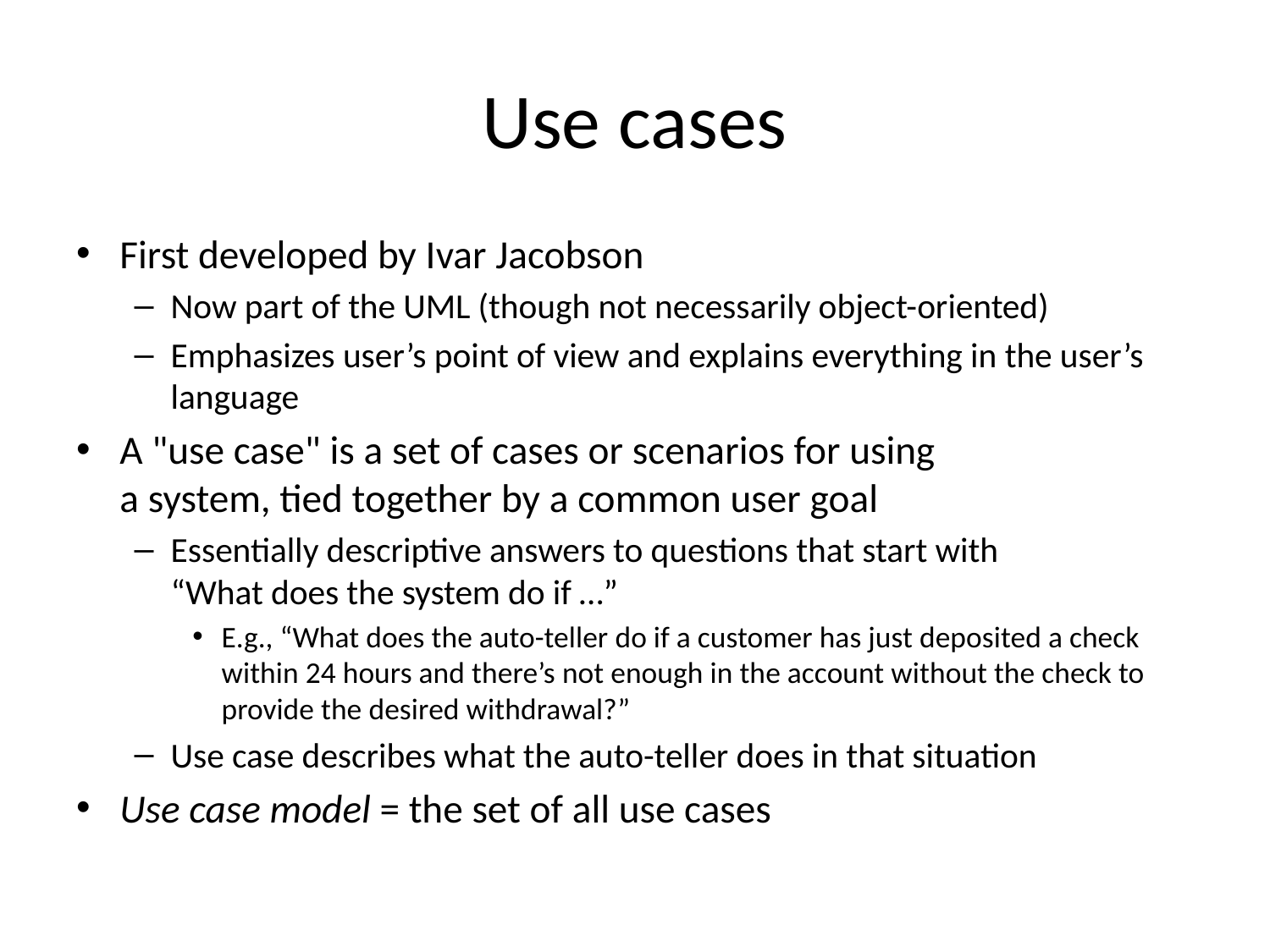

# Use cases
First developed by Ivar Jacobson
Now part of the UML (though not necessarily object-oriented)
Emphasizes user’s point of view and explains everything in the user’s language
A "use case" is a set of cases or scenarios for using
a system, tied together by a common user goal
Essentially descriptive answers to questions that start with
“What does the system do if …”
E.g., “What does the auto-teller do if a customer has just deposited a check within 24 hours and there’s not enough in the account without the check to provide the desired withdrawal?”
Use case describes what the auto-teller does in that situation
Use case model = the set of all use cases